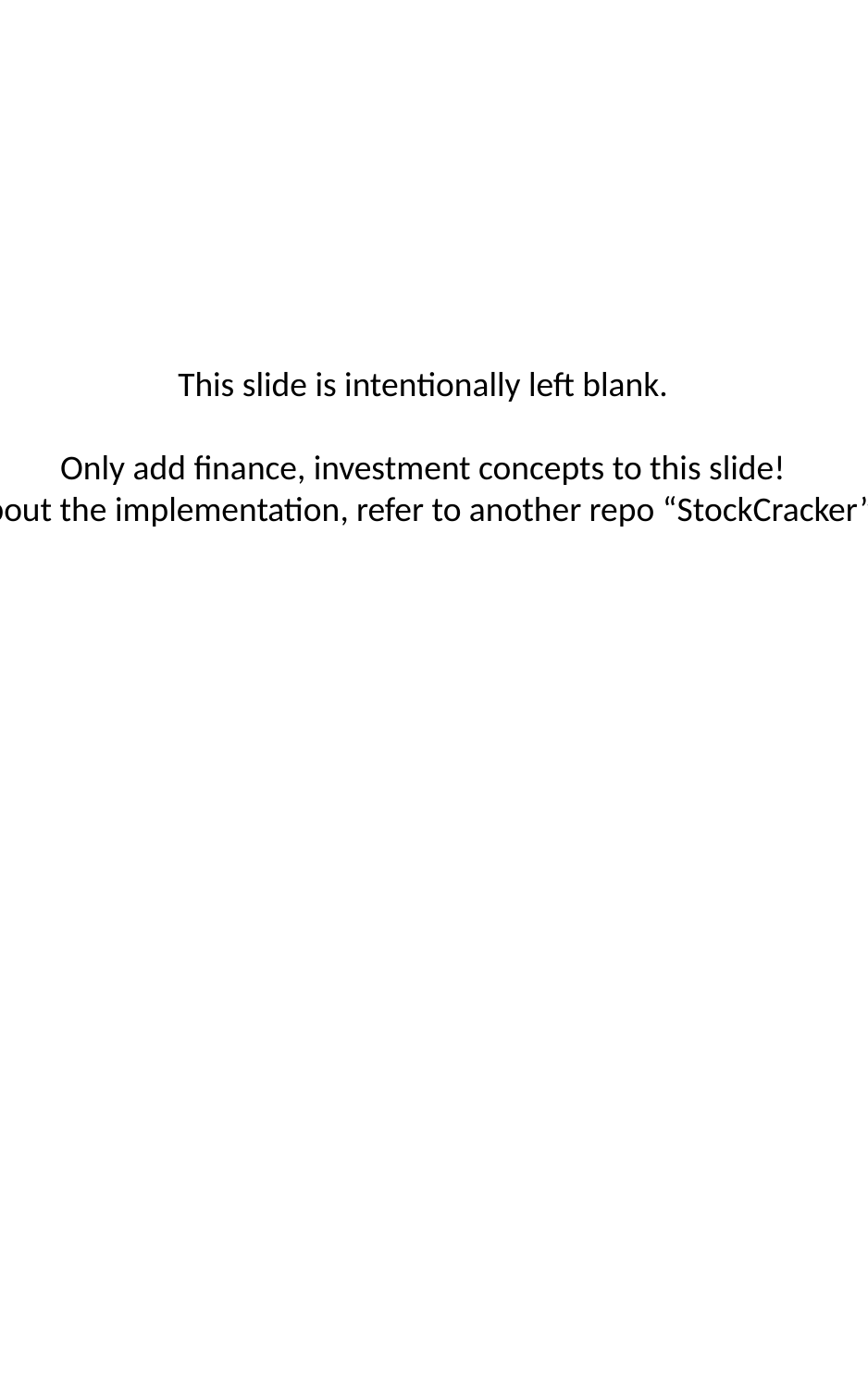

This slide is intentionally left blank.

Only add finance, investment concepts to this slide!
About the implementation, refer to another repo “StockCracker”.